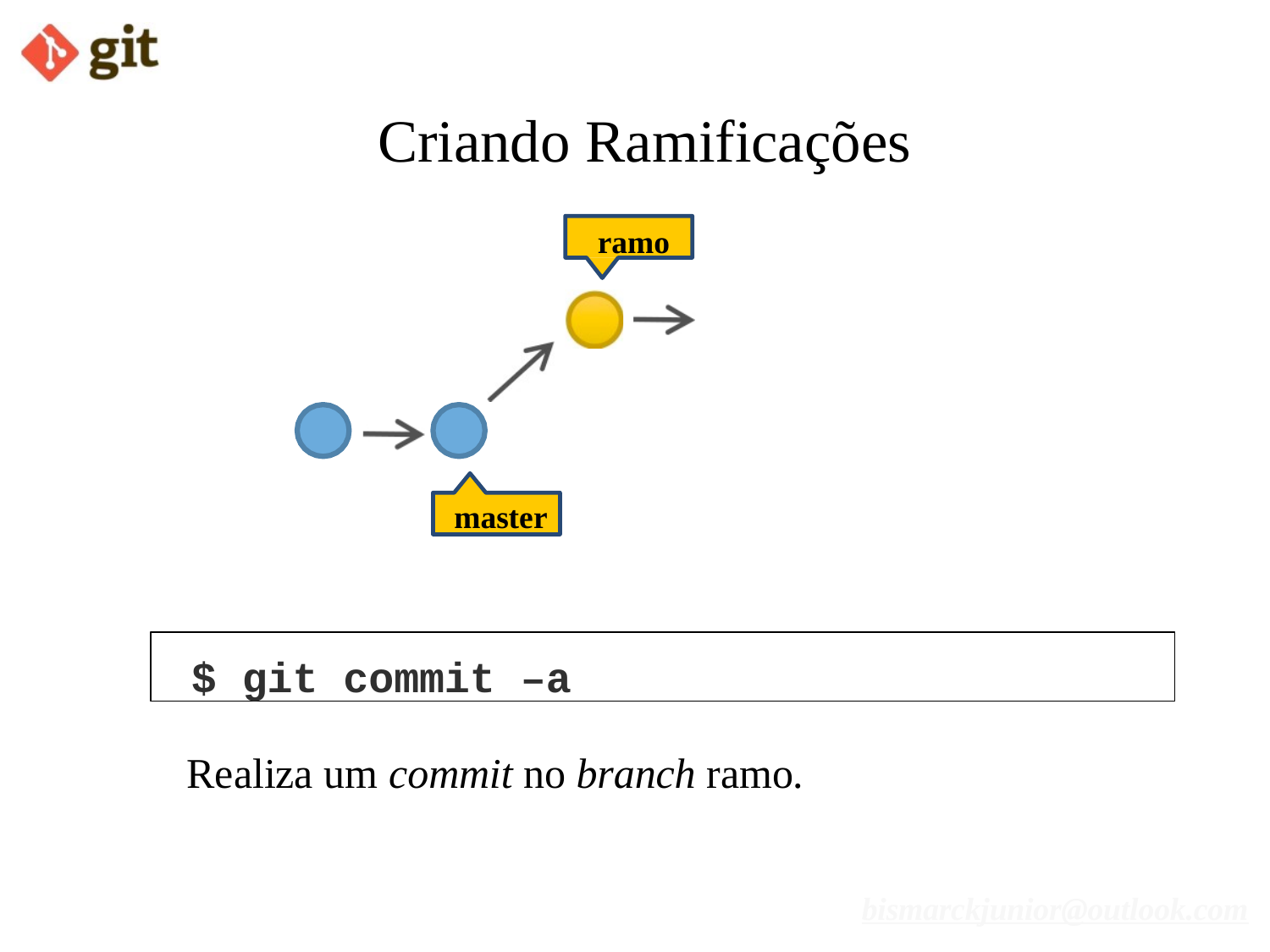

# Criando Ramificações

ramo

master
$ git commit –a
Realiza um commit no branch ramo.
bismarckjunior@outlook.com